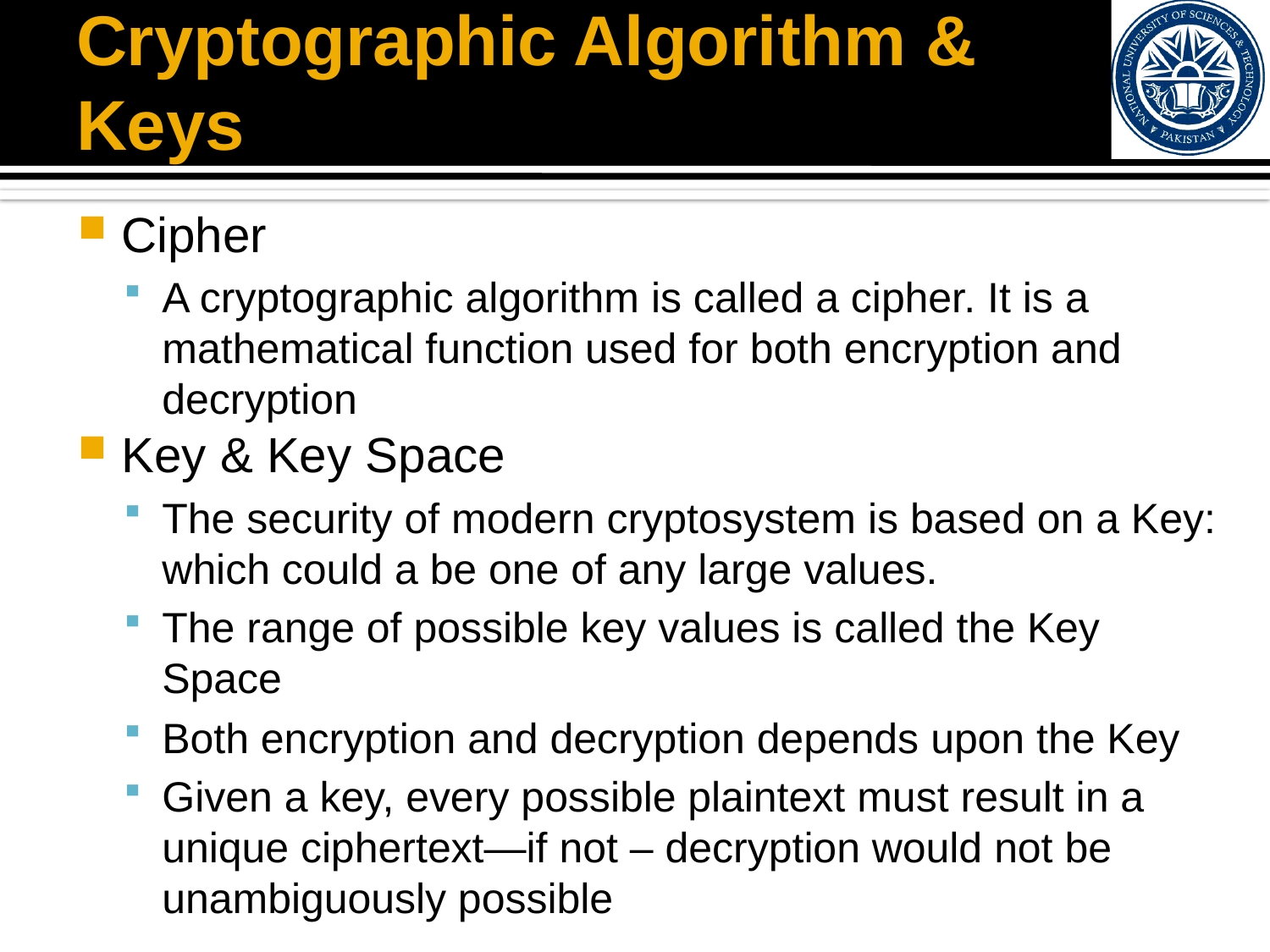

# Cryptographic Algorithm & Keys
Cipher
A cryptographic algorithm is called a cipher. It is a mathematical function used for both encryption and decryption
Key & Key Space
The security of modern cryptosystem is based on a Key: which could a be one of any large values.
The range of possible key values is called the Key Space
Both encryption and decryption depends upon the Key
Given a key, every possible plaintext must result in a unique ciphertext—if not – decryption would not be unambiguously possible